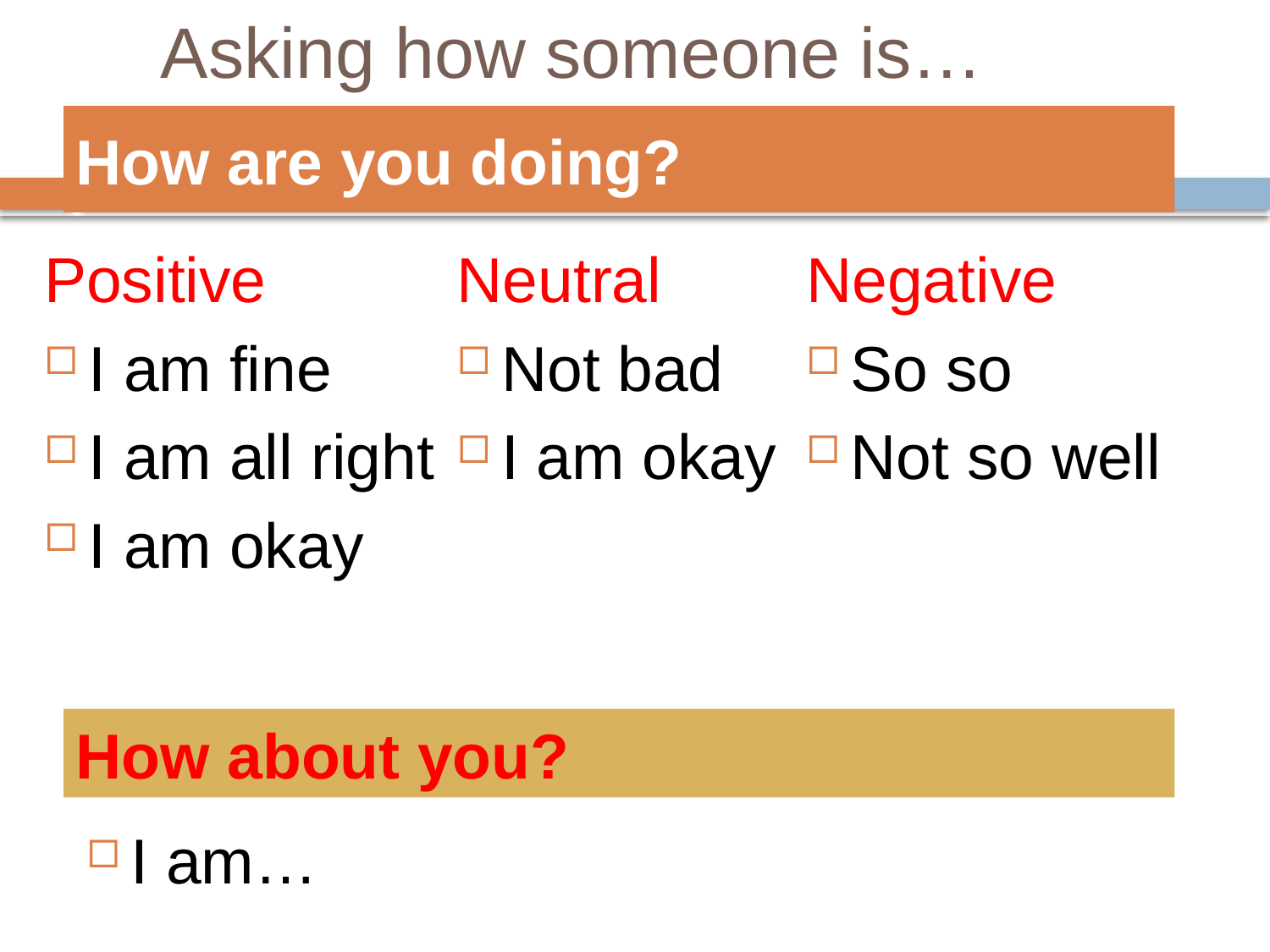

# Asking how someone is…
How are you doing?
Neutral
Not bad
I am okay

Negative
So so
Not so well
Positive
I am fine
I am all right
I am okay
How about you?
I am…